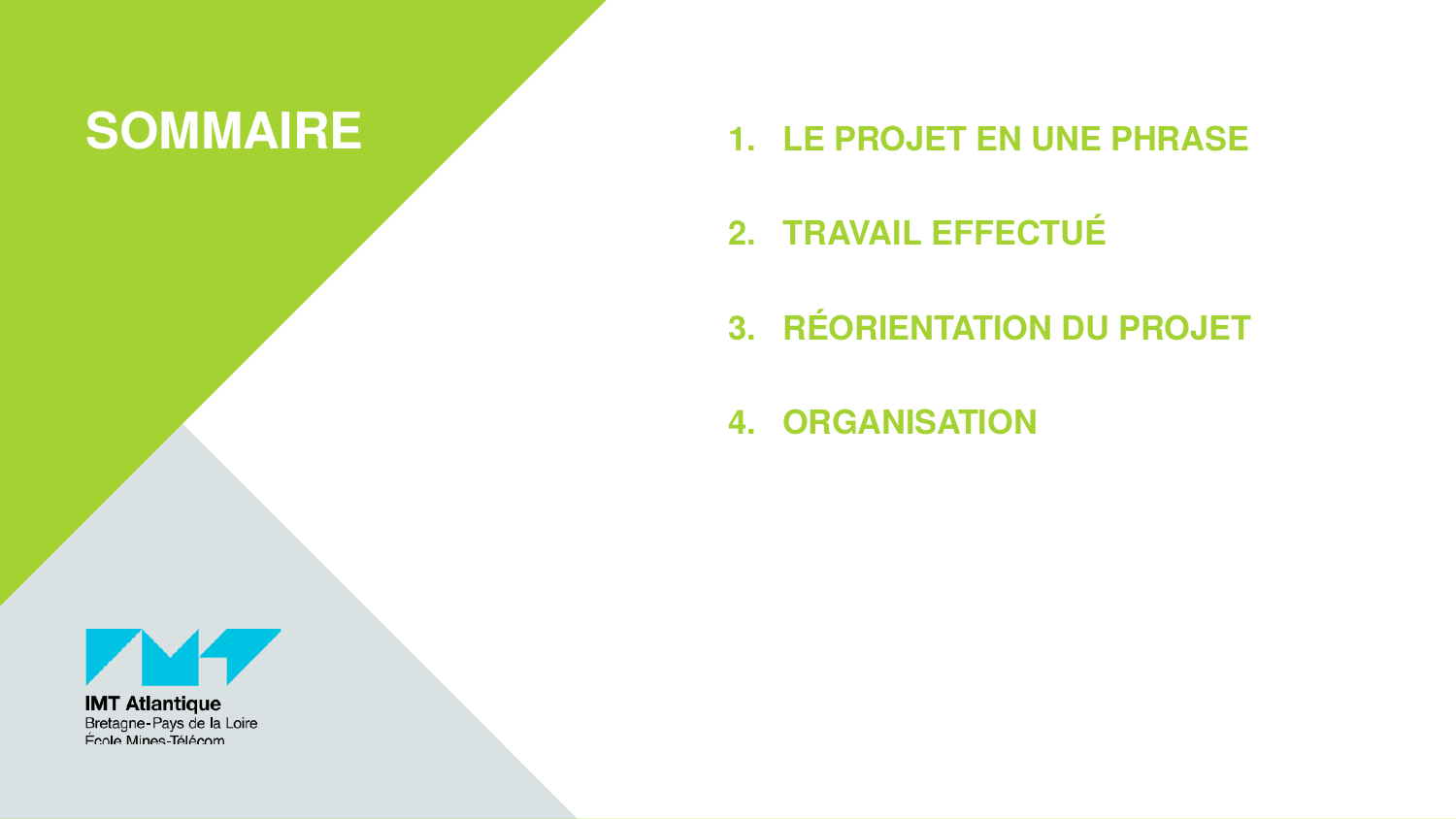

# Sommaire
Le projet en Une phrase
Travail effectué
Réorientation du projet
Organisation